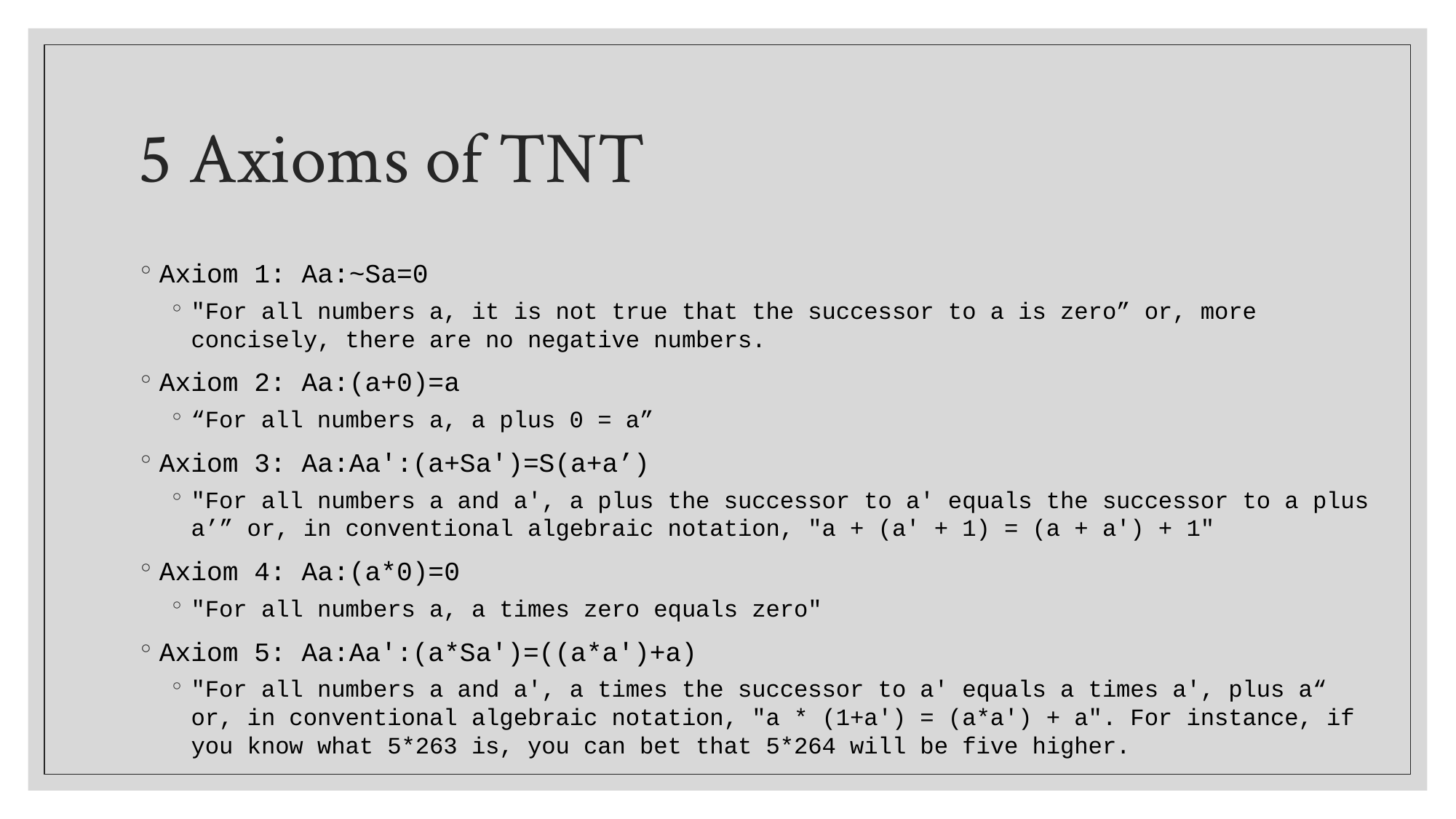

# 5 Axioms of TNT
Axiom 1: Aa:~Sa=0
"For all numbers a, it is not true that the successor to a is zero” or, more concisely, there are no negative numbers.
Axiom 2: Aa:(a+0)=a
“For all numbers a, a plus 0 = a”
Axiom 3: Aa:Aa':(a+Sa')=S(a+a’)
"For all numbers a and a', a plus the successor to a' equals the successor to a plus a’” or, in conventional algebraic notation, "a + (a' + 1) = (a + a') + 1"
Axiom 4: Aa:(a*0)=0
"For all numbers a, a times zero equals zero"
Axiom 5: Aa:Aa':(a*Sa')=((a*a')+a)
"For all numbers a and a', a times the successor to a' equals a times a', plus a“ or, in conventional algebraic notation, "a * (1+a') = (a*a') + a". For instance, if you know what 5*263 is, you can bet that 5*264 will be five higher.